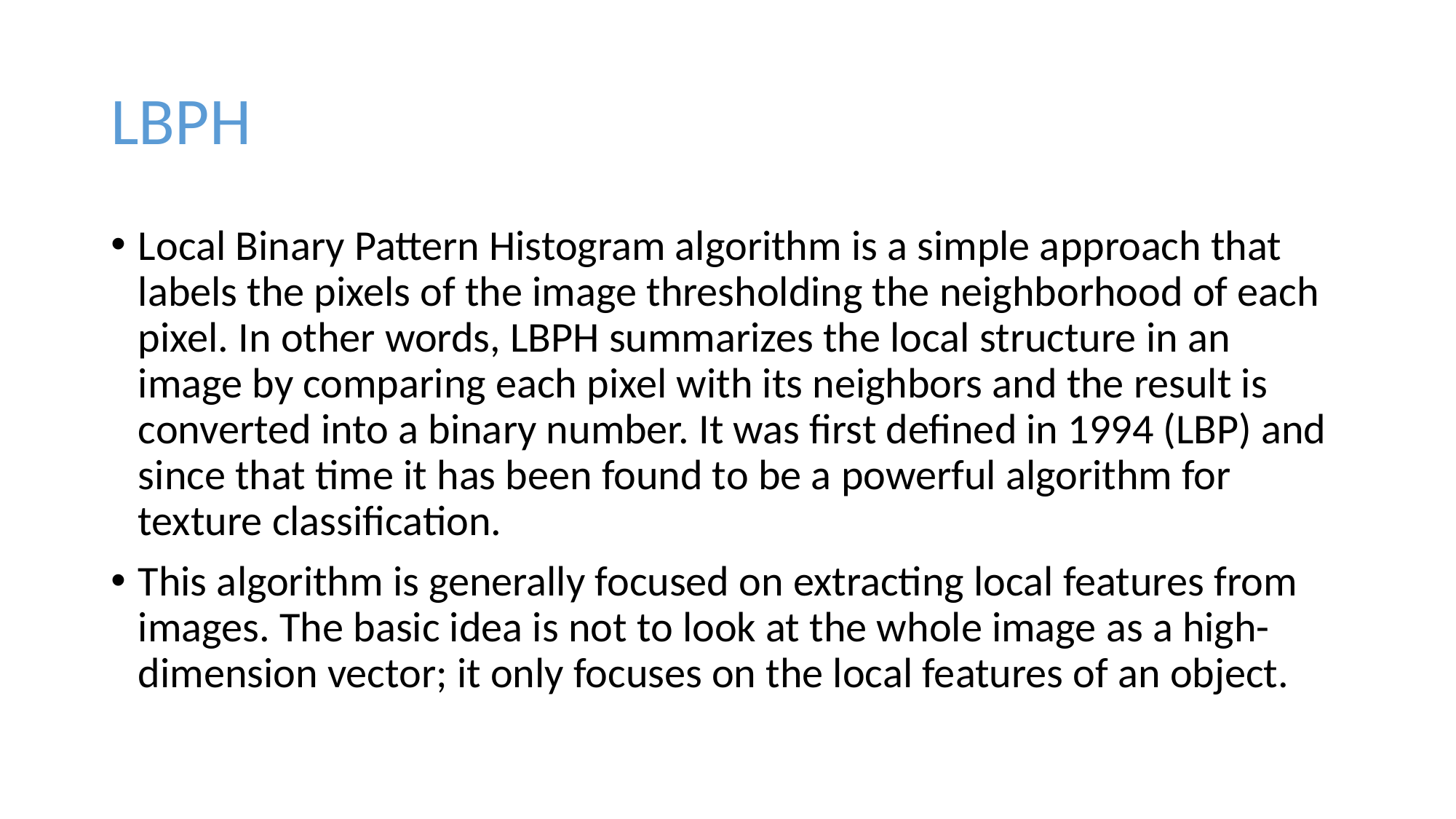

# LBPH
Local Binary Pattern Histogram algorithm is a simple approach that labels the pixels of the image thresholding the neighborhood of each pixel. In other words, LBPH summarizes the local structure in an image by comparing each pixel with its neighbors and the result is converted into a binary number. It was first defined in 1994 (LBP) and since that time it has been found to be a powerful algorithm for texture classification.
This algorithm is generally focused on extracting local features from images. The basic idea is not to look at the whole image as a high-dimension vector; it only focuses on the local features of an object.